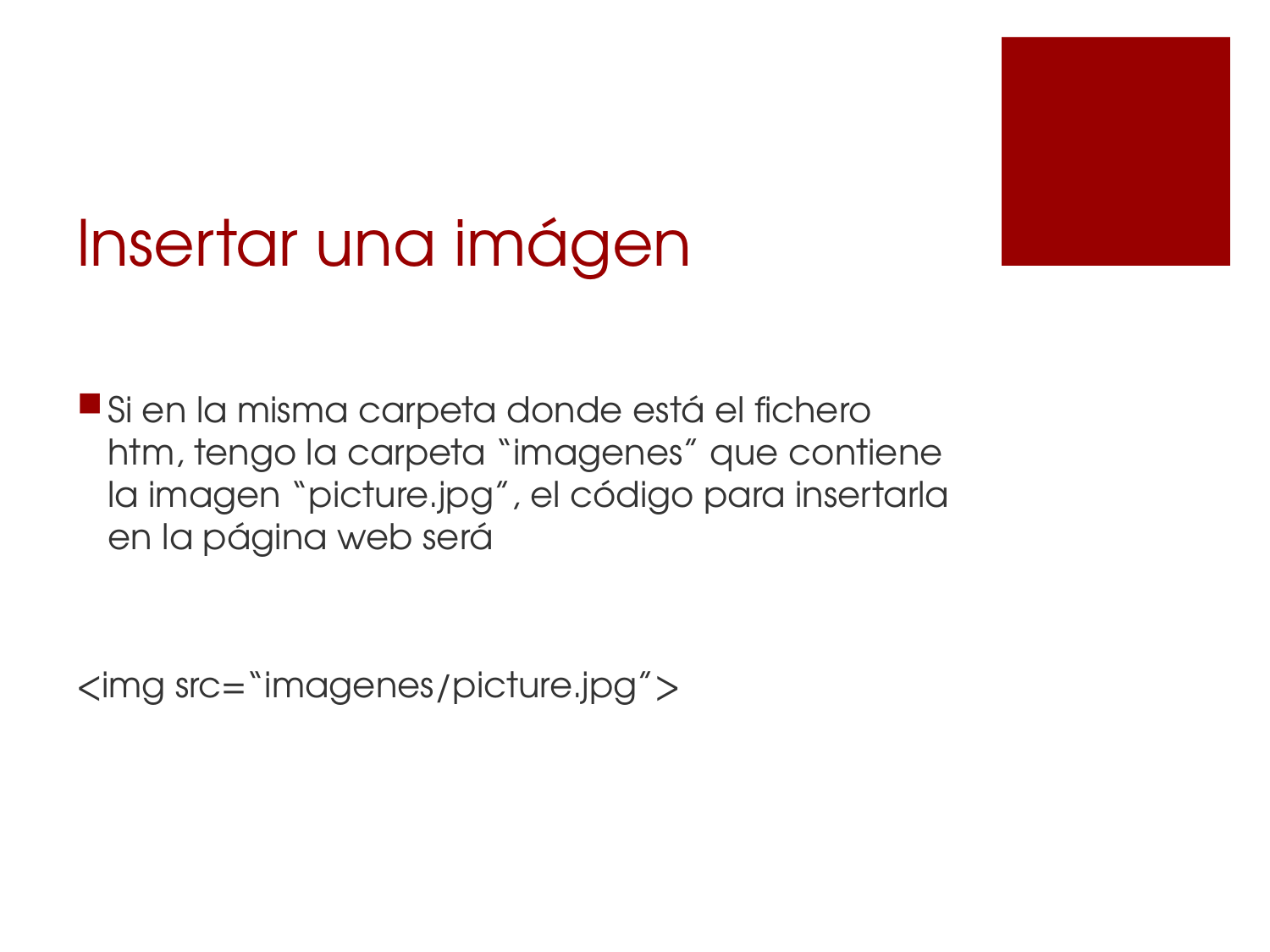

# Insertar una imágen

Si en la misma carpeta donde está el fichero htm, tengo la carpeta “imagenes” que contiene  la imagen “picture.jpg”, el código para insertarla en la página web será

<img src=“imagenes/picture.jpg”>